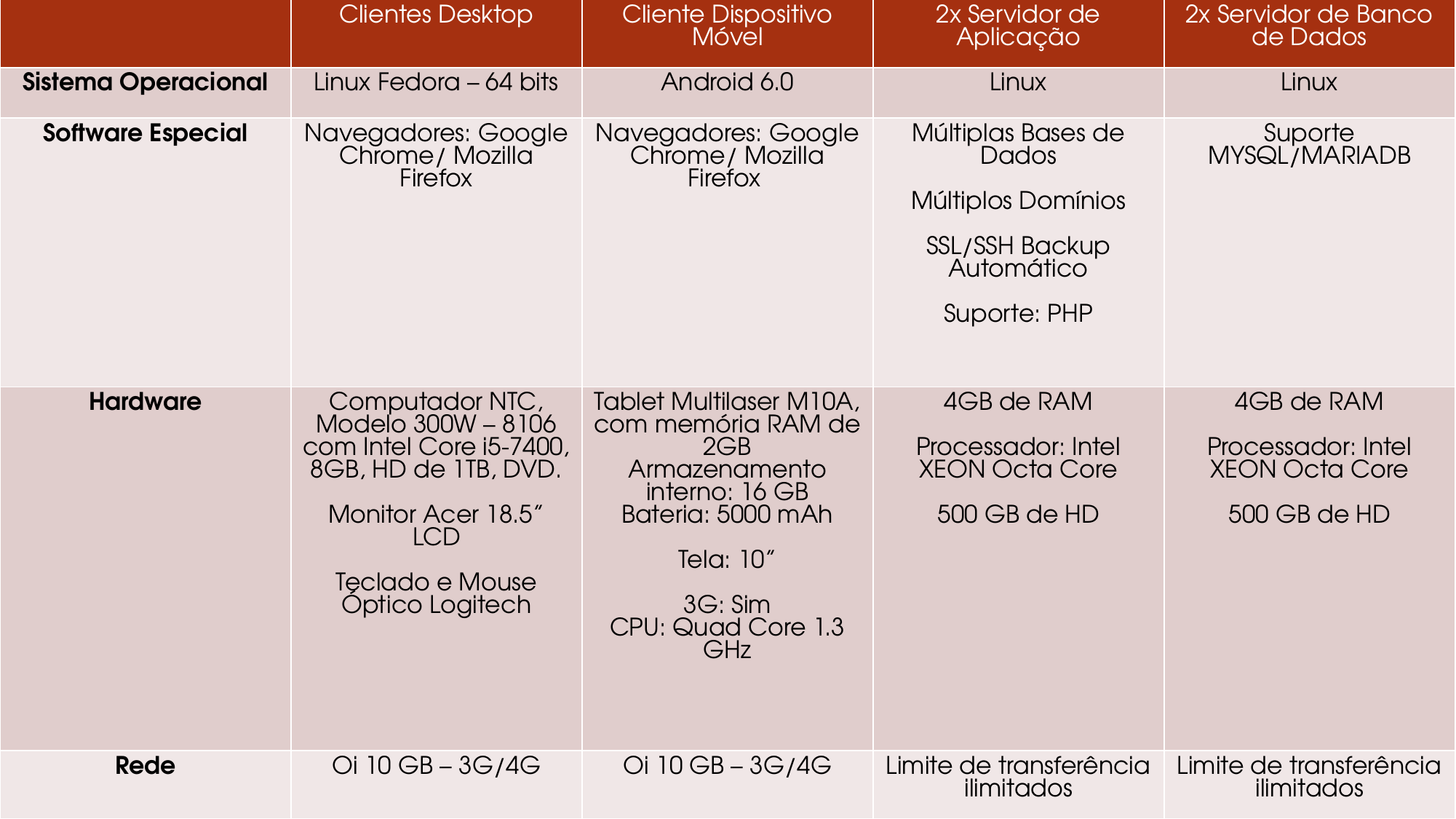

|  | Clientes Desktop | Cliente Dispositivo Móvel | 2x Servidor de Aplicação | 2x Servidor de Banco de Dados |
| --- | --- | --- | --- | --- |
| Sistema Operacional | Linux Fedora – 64 bits | Android 6.0 | Linux | Linux |
| Software Especial | Navegadores: Google Chrome/ Mozilla Firefox | Navegadores: Google Chrome/ Mozilla Firefox | Múltiplas Bases de Dados Múltiplos Domínios SSL/SSH Backup Automático Suporte: PHP | Suporte MYSQL/MARIADB |
| Hardware | Computador NTC, Modelo 300W – 8106 com Intel Core i5-7400, 8GB, HD de 1TB, DVD. Monitor Acer 18.5” LCD Teclado e Mouse Óptico Logitech | Tablet Multilaser M10A, com memória RAM de 2GB Armazenamento interno: 16 GB Bateria: 5000 mAh Tela: 10” 3G: Sim CPU: Quad Core 1.3 GHz | 4GB de RAM Processador: Intel XEON Octa Core 500 GB de HD | 4GB de RAM Processador: Intel XEON Octa Core 500 GB de HD |
| Rede | Oi 10 GB – 3G/4G | Oi 10 GB – 3G/4G | Limite de transferência ilimitados | Limite de transferência ilimitados |
#